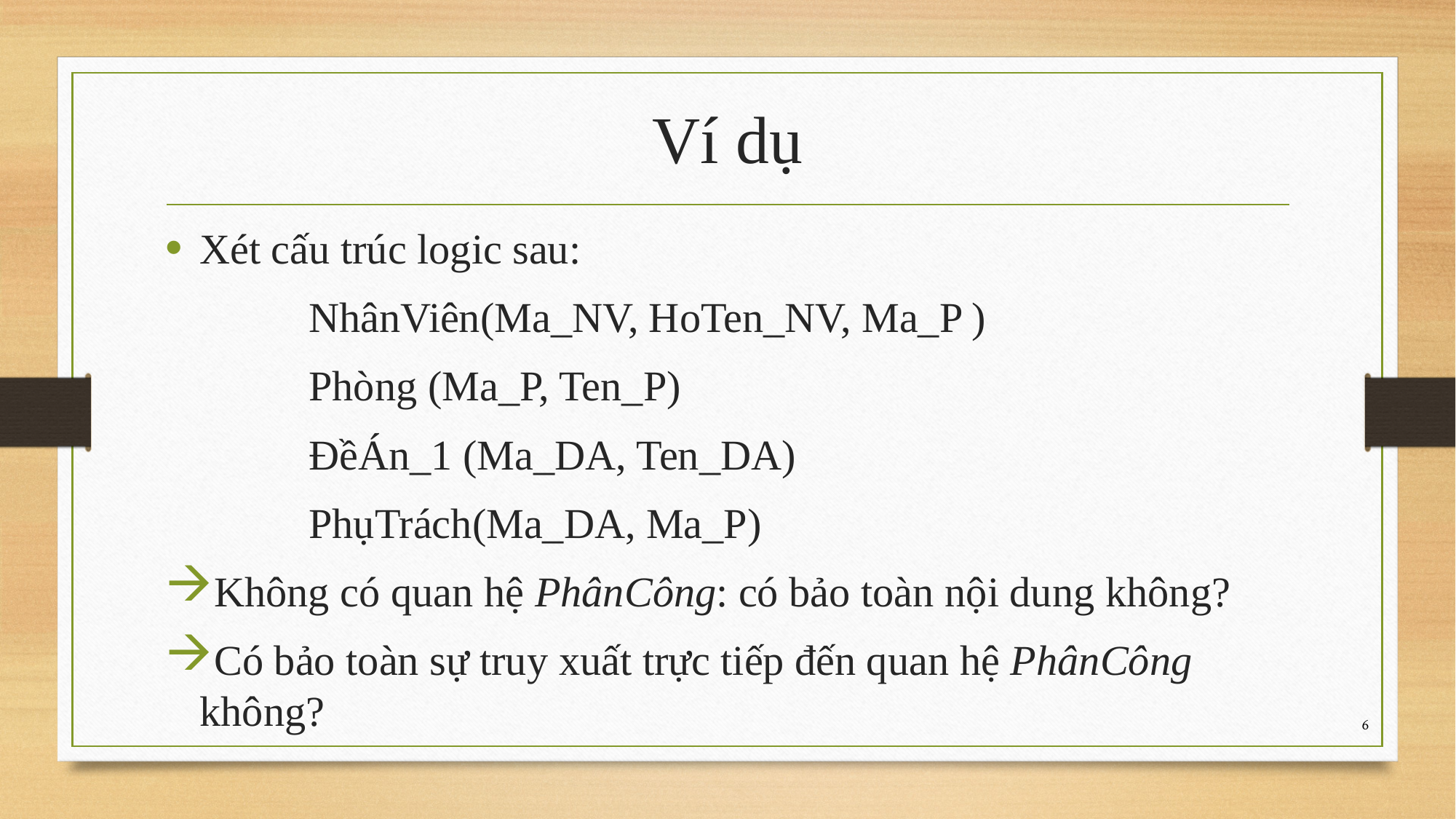

# Ví dụ
Xét cấu trúc logic sau:
		NhânViên(Ma_NV, HoTen_NV, Ma_P )
		Phòng (Ma_P, Ten_P)
		ĐềÁn_1 (Ma_DA, Ten_DA)
		PhụTrách(Ma_DA, Ma_P)
Không có quan hệ PhânCông: có bảo toàn nội dung không?
Có bảo toàn sự truy xuất trực tiếp đến quan hệ PhânCông không?
6